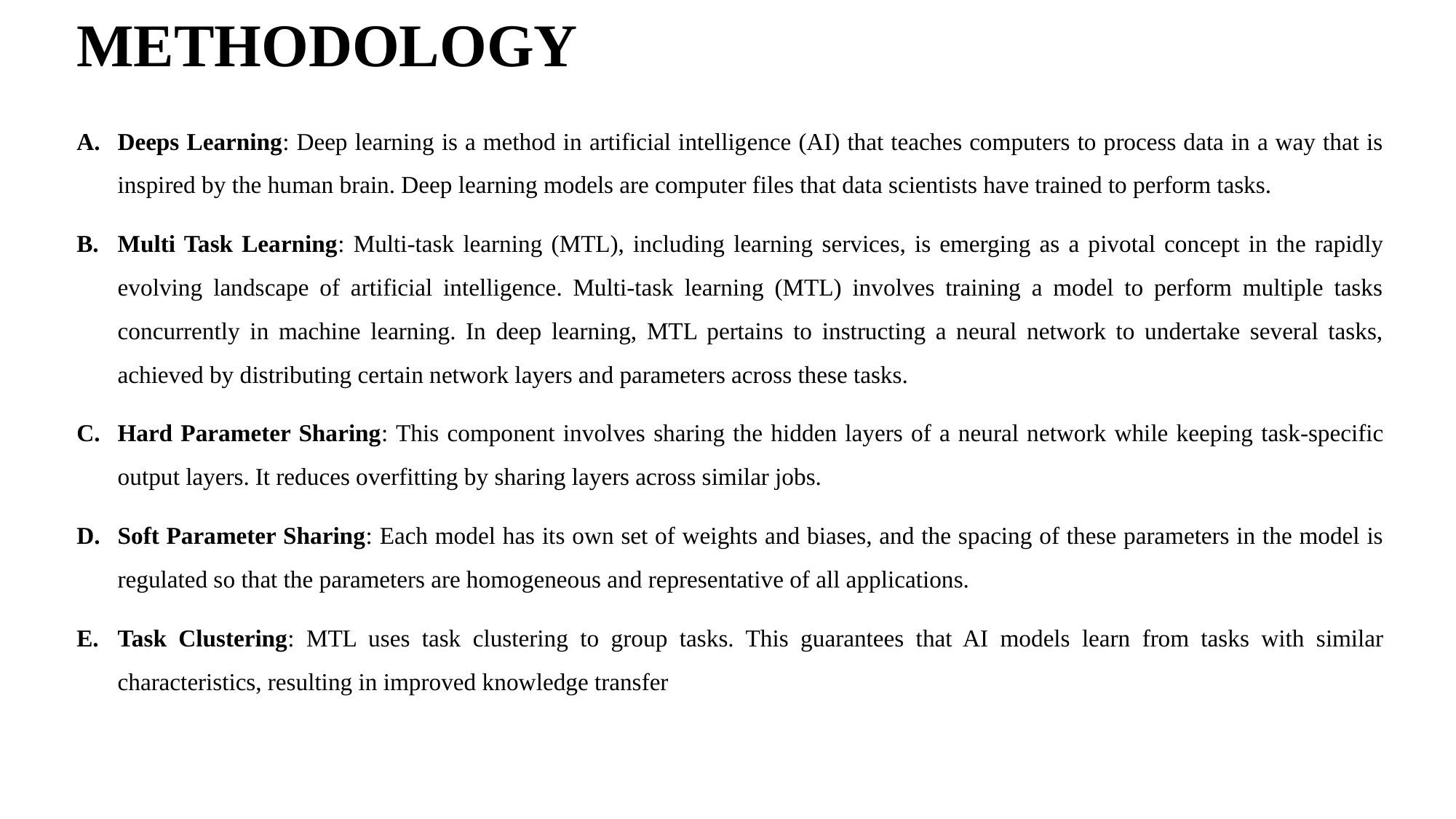

# METHODOLOGY
Deeps Learning: Deep learning is a method in artificial intelligence (AI) that teaches computers to process data in a way that is inspired by the human brain. Deep learning models are computer files that data scientists have trained to perform tasks.
Multi Task Learning: Multi-task learning (MTL), including learning services, is emerging as a pivotal concept in the rapidly evolving landscape of artificial intelligence. Multi-task learning (MTL) involves training a model to perform multiple tasks concurrently in machine learning. In deep learning, MTL pertains to instructing a neural network to undertake several tasks, achieved by distributing certain network layers and parameters across these tasks.
Hard Parameter Sharing: This component involves sharing the hidden layers of a neural network while keeping task-specific output layers. It reduces overfitting by sharing layers across similar jobs.
Soft Parameter Sharing: Each model has its own set of weights and biases, and the spacing of these parameters in the model is regulated so that the parameters are homogeneous and representative of all applications.
Task Clustering: MTL uses task clustering to group tasks. This guarantees that AI models learn from tasks with similar characteristics, resulting in improved knowledge transfer